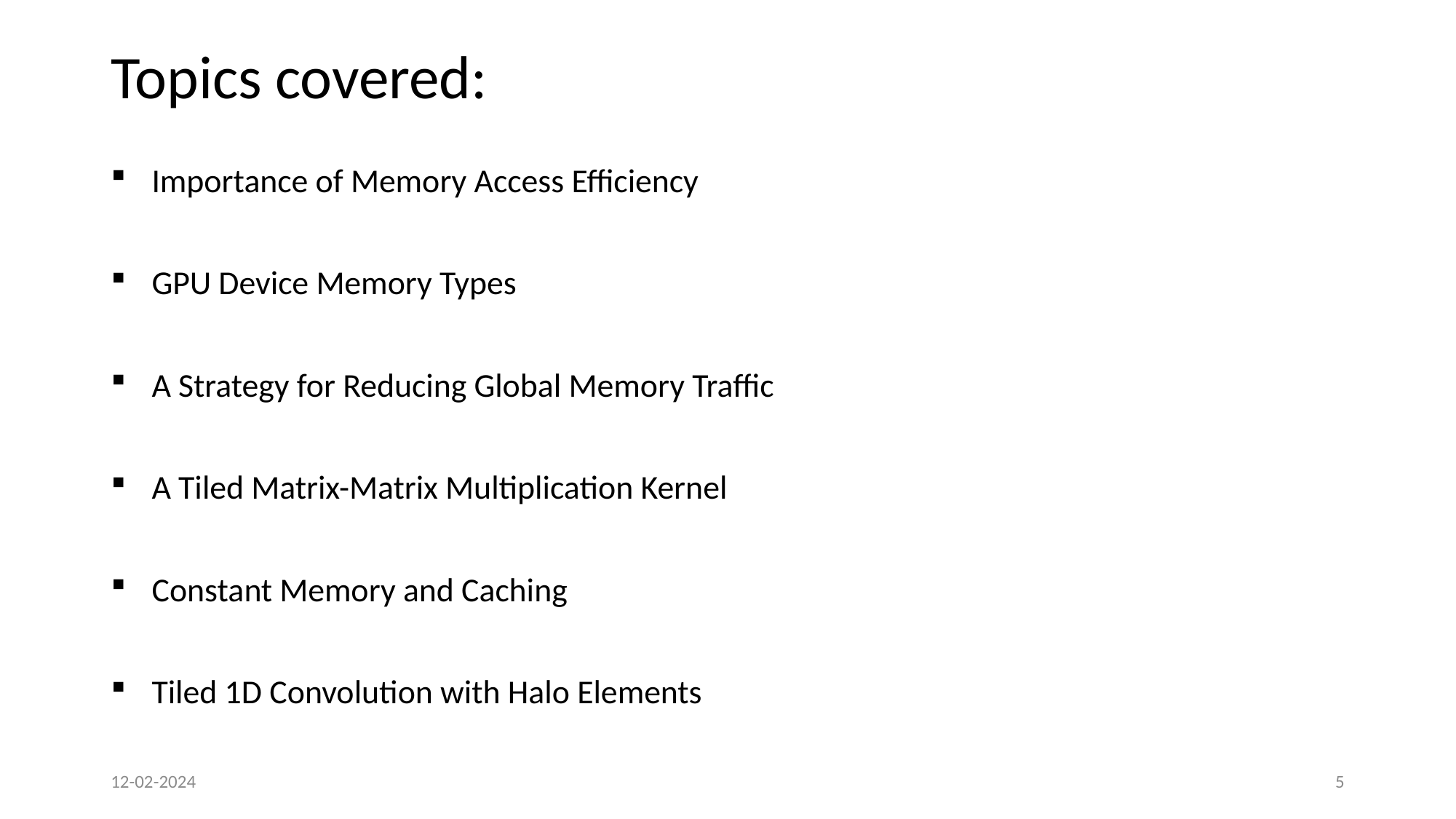

Topics covered:
Importance of Memory Access Efficiency

GPU Device Memory Types

A Strategy for Reducing Global Memory Traffic

A Tiled Matrix-Matrix Multiplication Kernel

Constant Memory and Caching

Tiled 1D Convolution with Halo Elements

12-02-2024
5